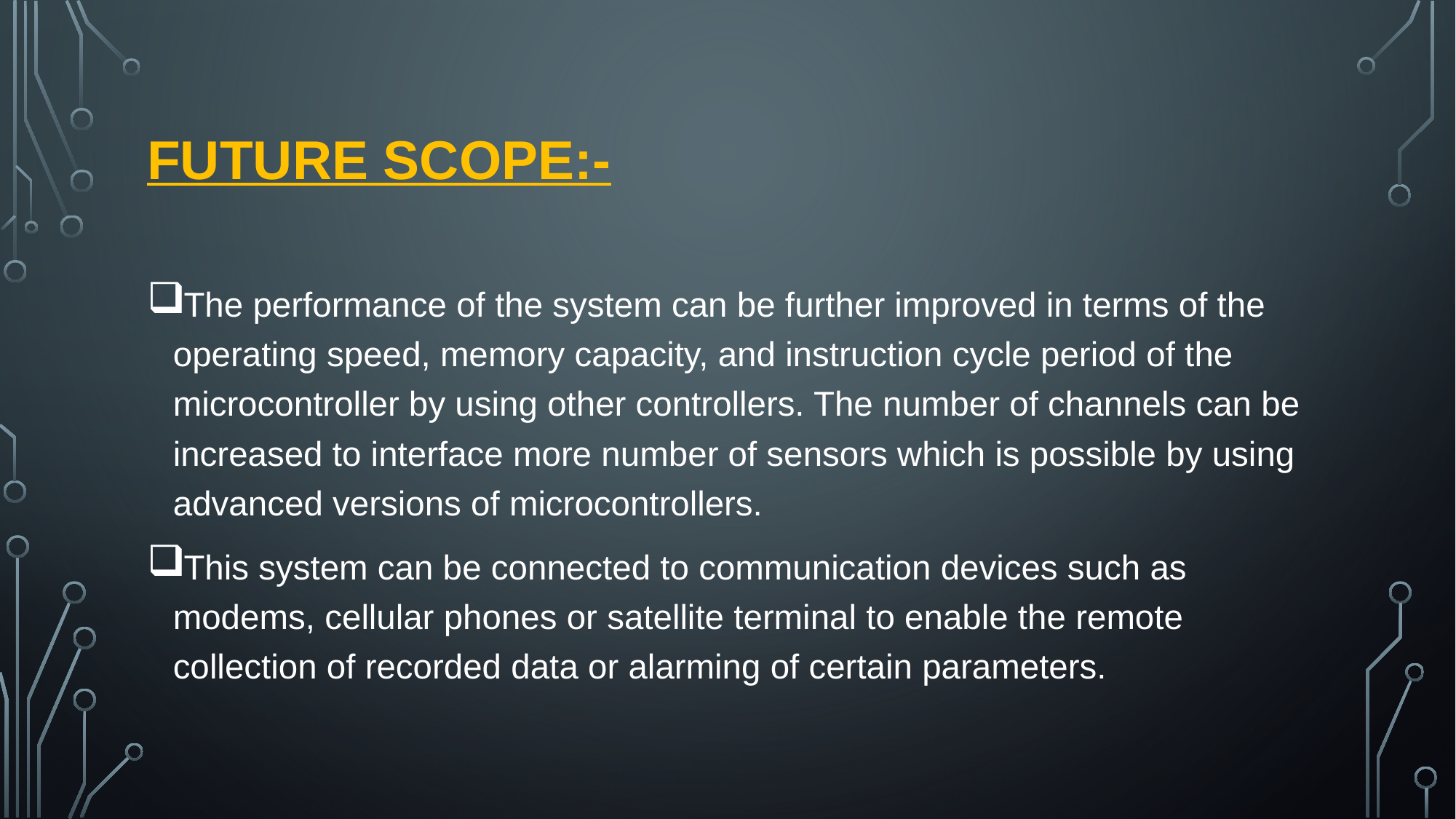

# FUTURE SCOPE:-
The performance of the system can be further improved in terms of the operating speed, memory capacity, and instruction cycle period of the microcontroller by using other controllers. The number of channels can be increased to interface more number of sensors which is possible by using advanced versions of microcontrollers.
This system can be connected to communication devices such as modems, cellular phones or satellite terminal to enable the remote collection of recorded data or alarming of certain parameters.